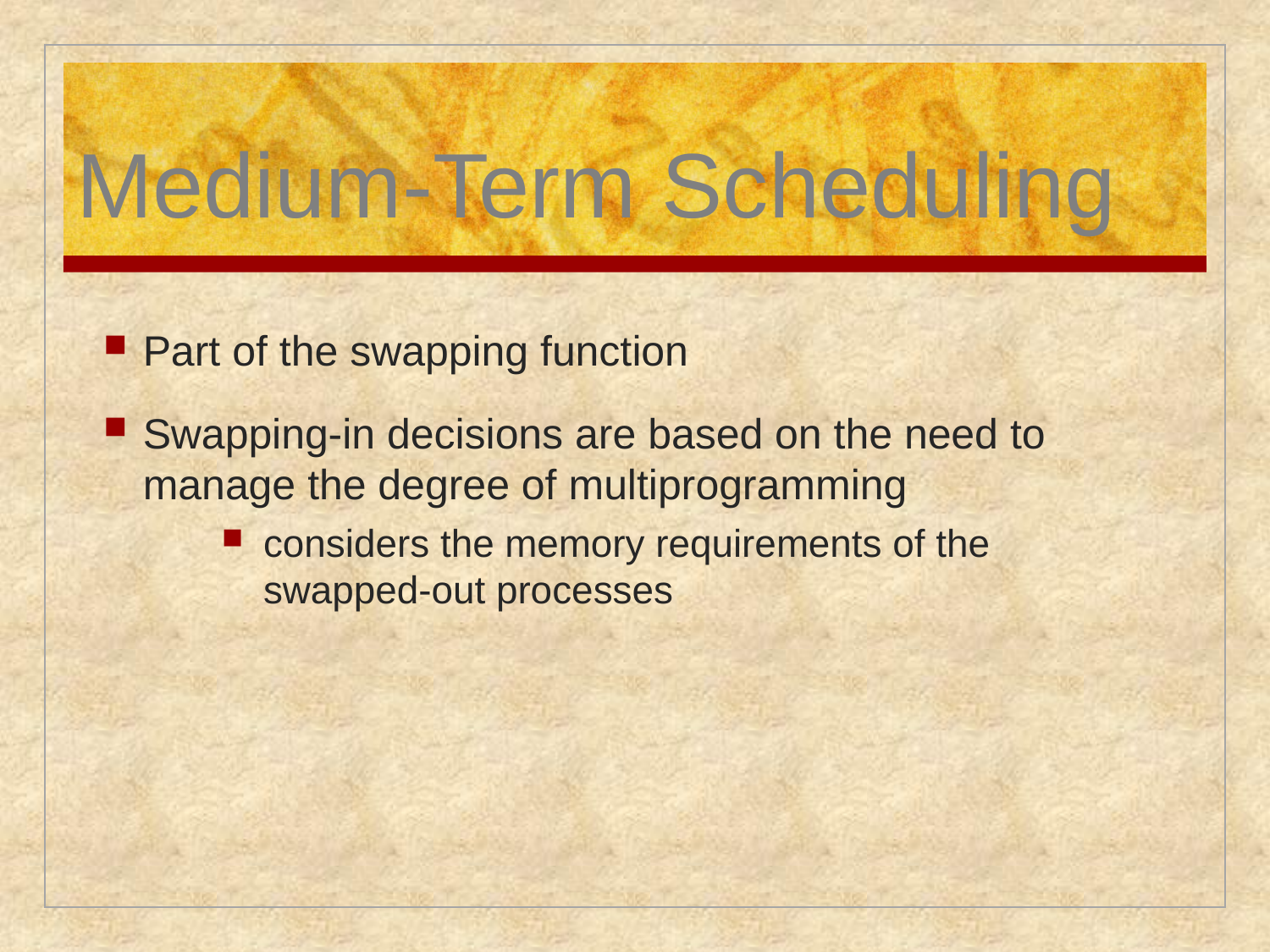

Medium-Term Scheduling
Part of the swapping function
Swapping-in decisions are based on the need to manage the degree of multiprogramming
considers the memory requirements of the          swapped-out processes